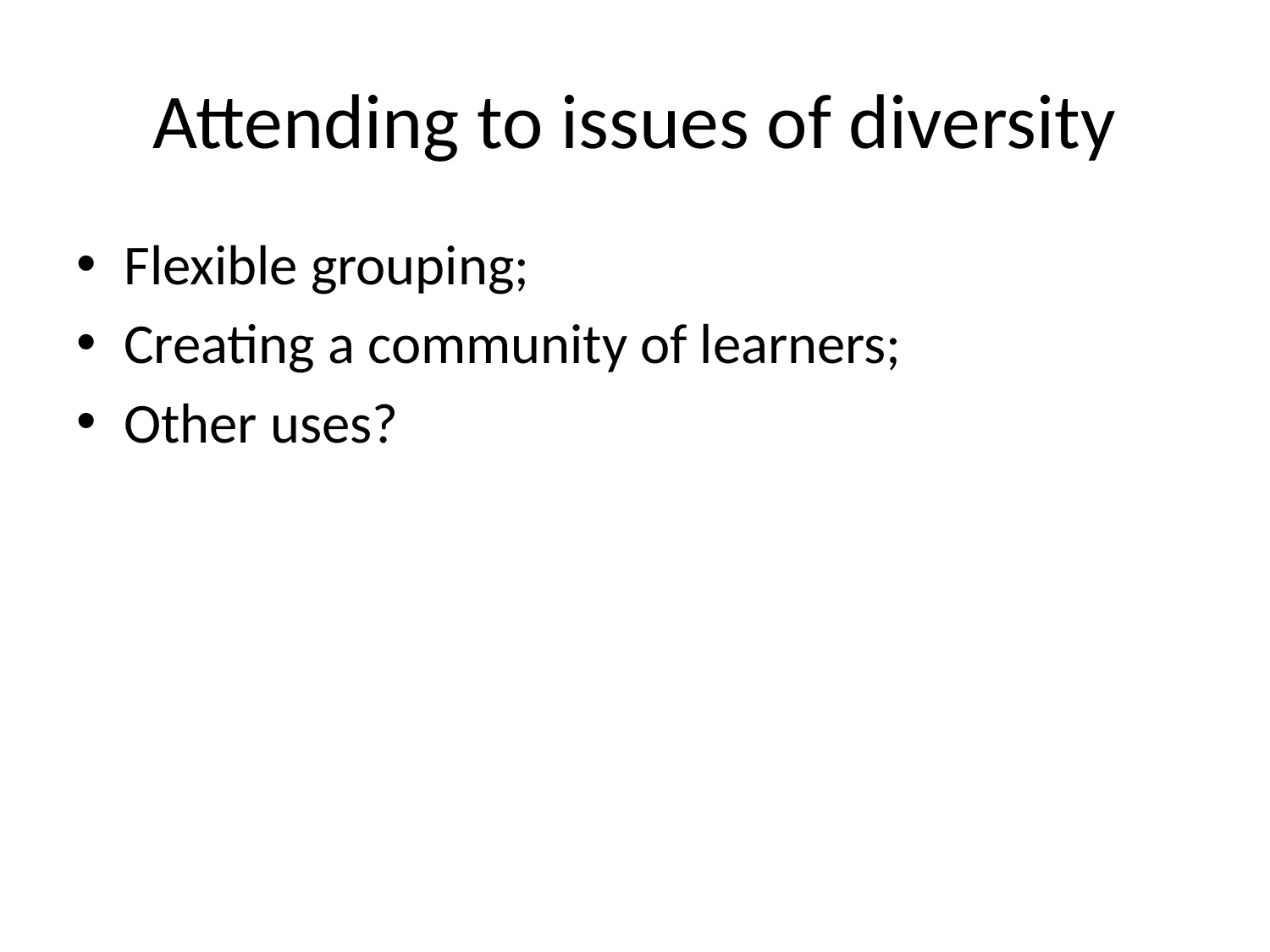

# Attending to issues of diversity
Flexible grouping;
Creating a community of learners;
Other uses?